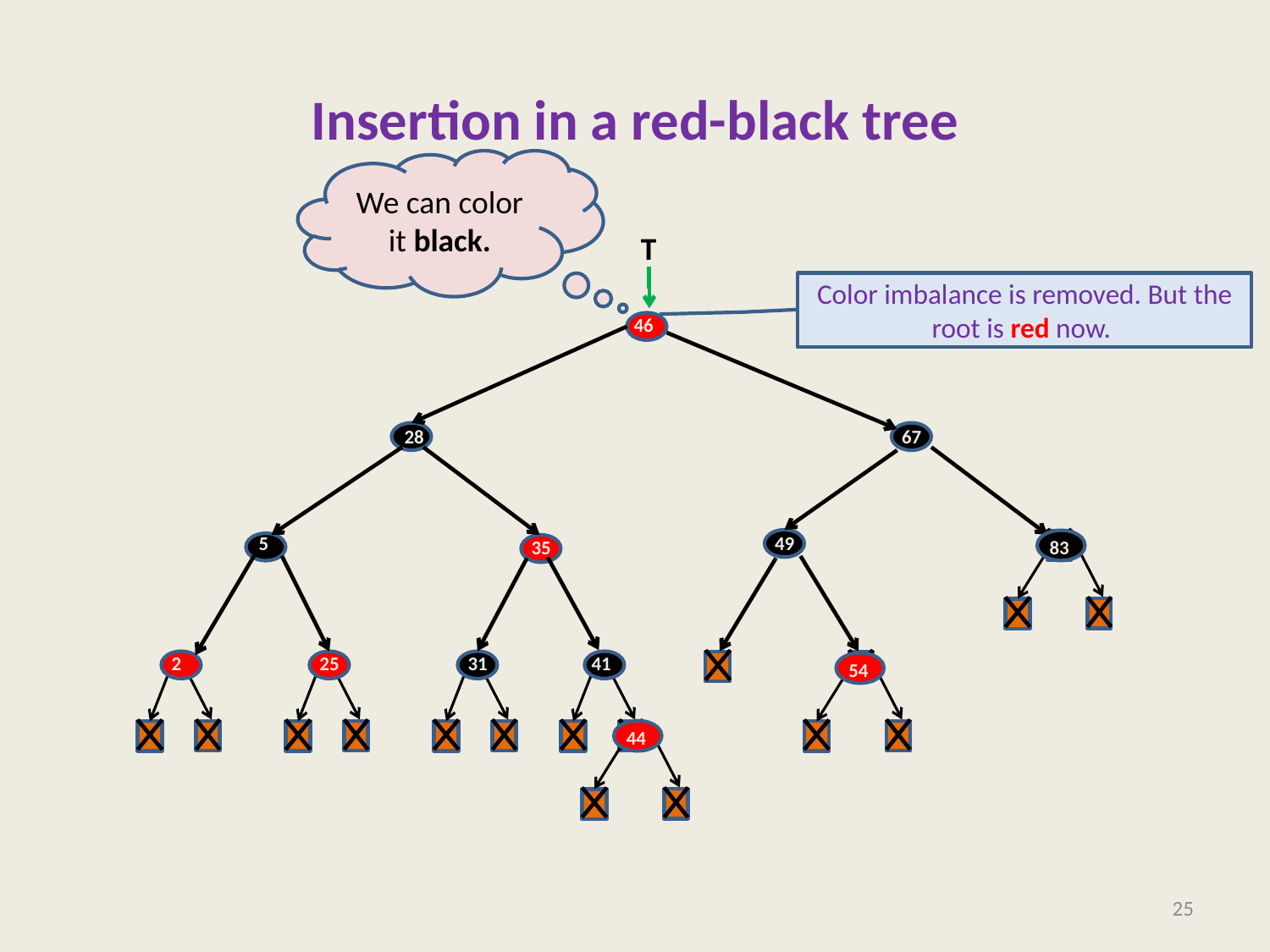

# Insertion in a red-black tree
We can color it black.

  T
46

28
67

5
49
35

2
25
31
41

Color imbalance is removed. But the root is red now.
83

54

44

25